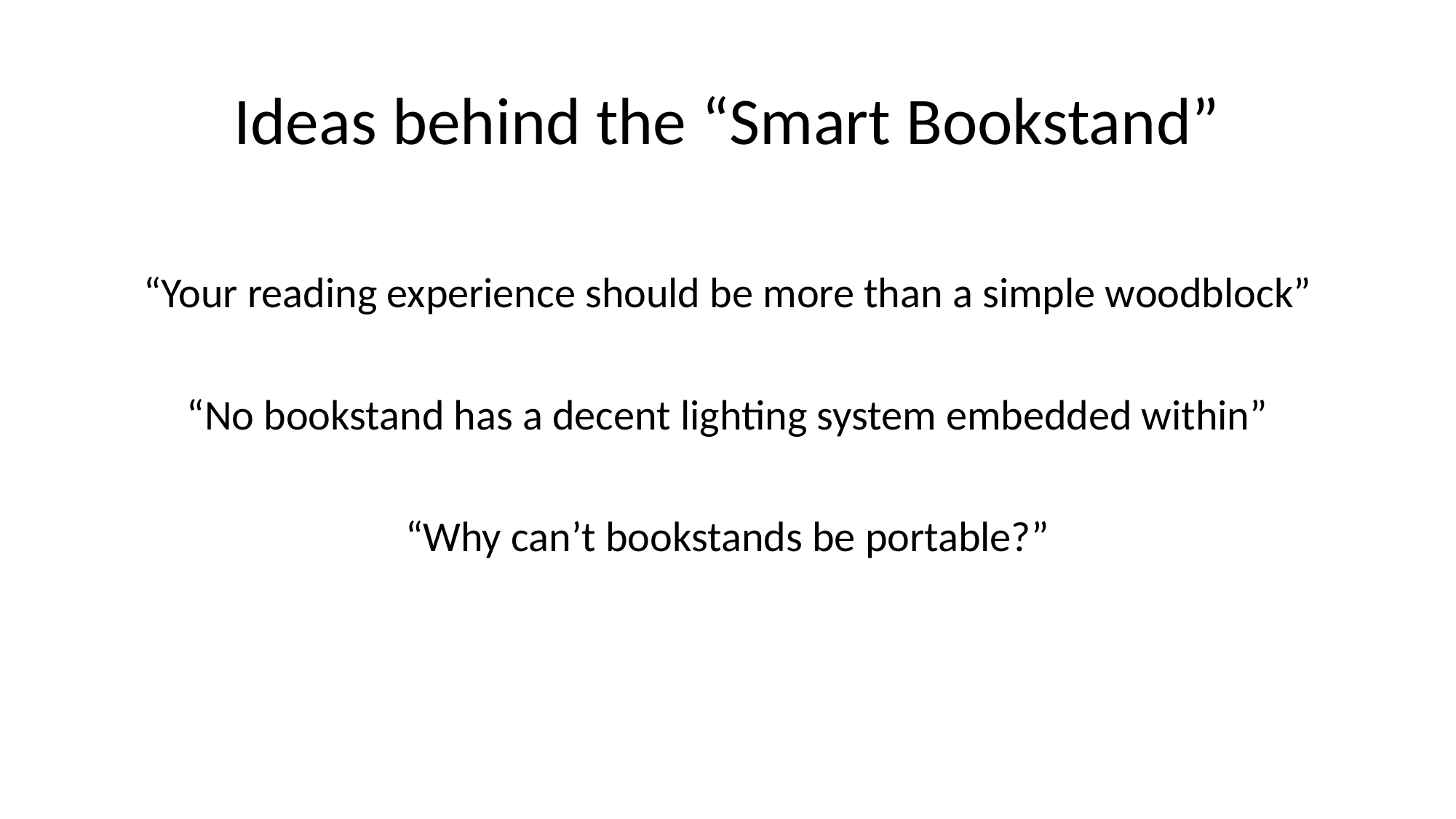

# Ideas behind the “Smart Bookstand”
“Your reading experience should be more than a simple woodblock”

“No bookstand has a decent lighting system embedded within”

“Why can’t bookstands be portable?”